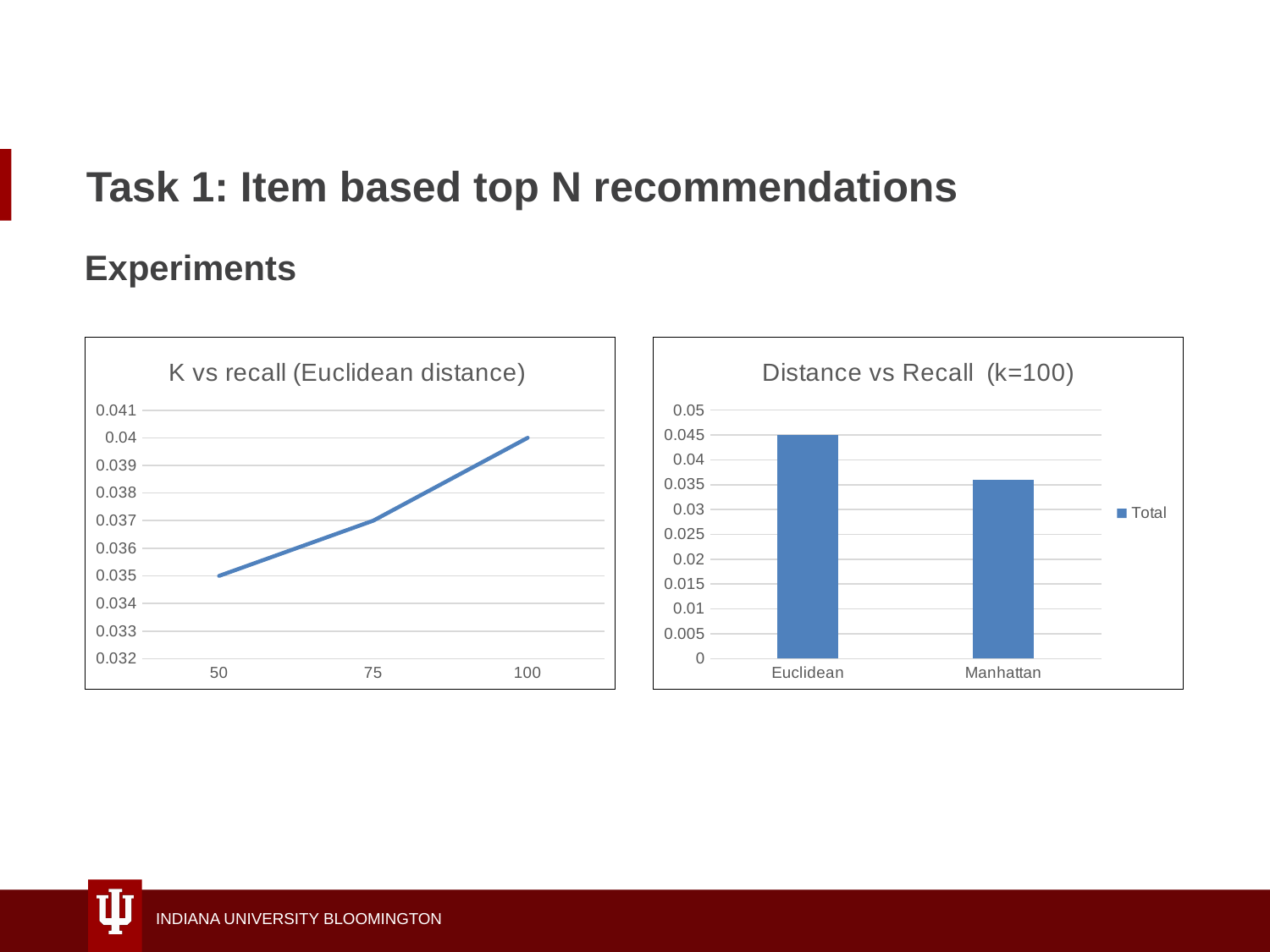

# Task 1: Item based top N recommendations
Experiments

### Chart: K vs recall (Euclidean distance)

| Category | Total |
|---|---|
| 50 | 0.035 |
| 75 | 0.037 |
| 100 | 0.04 |

### Chart: Distance vs Recall  (k=100)

| Category | Total |
|---|---|
| Euclidean | 0.045 |
| Manhattan | 0.036 |